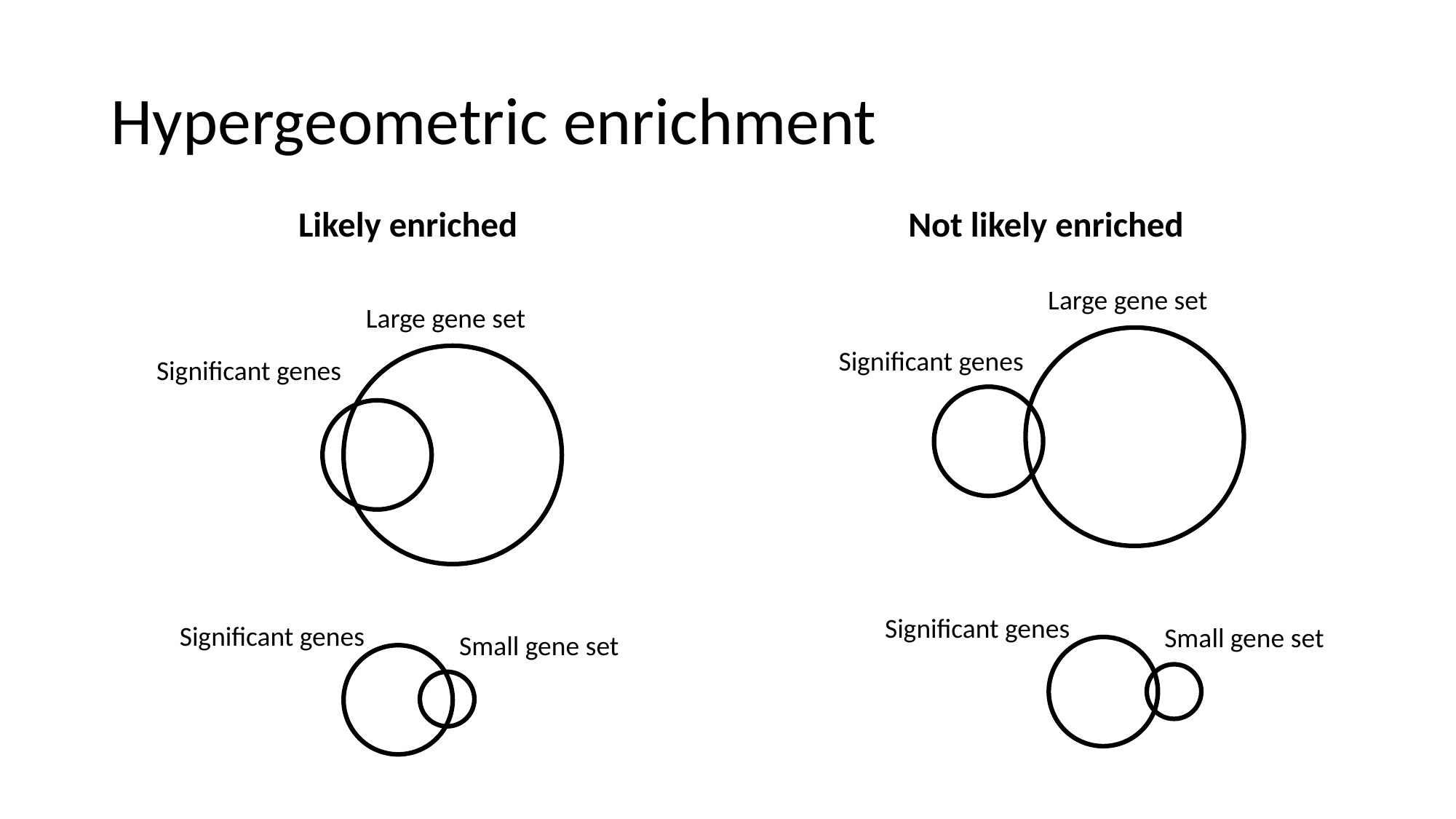

# Hypergeometric enrichment
Likely enriched
Not likely enriched
Large gene set
Large gene set

Significant genes

Significant genes

Significant genes
Significant genes
Small gene set
Small gene set